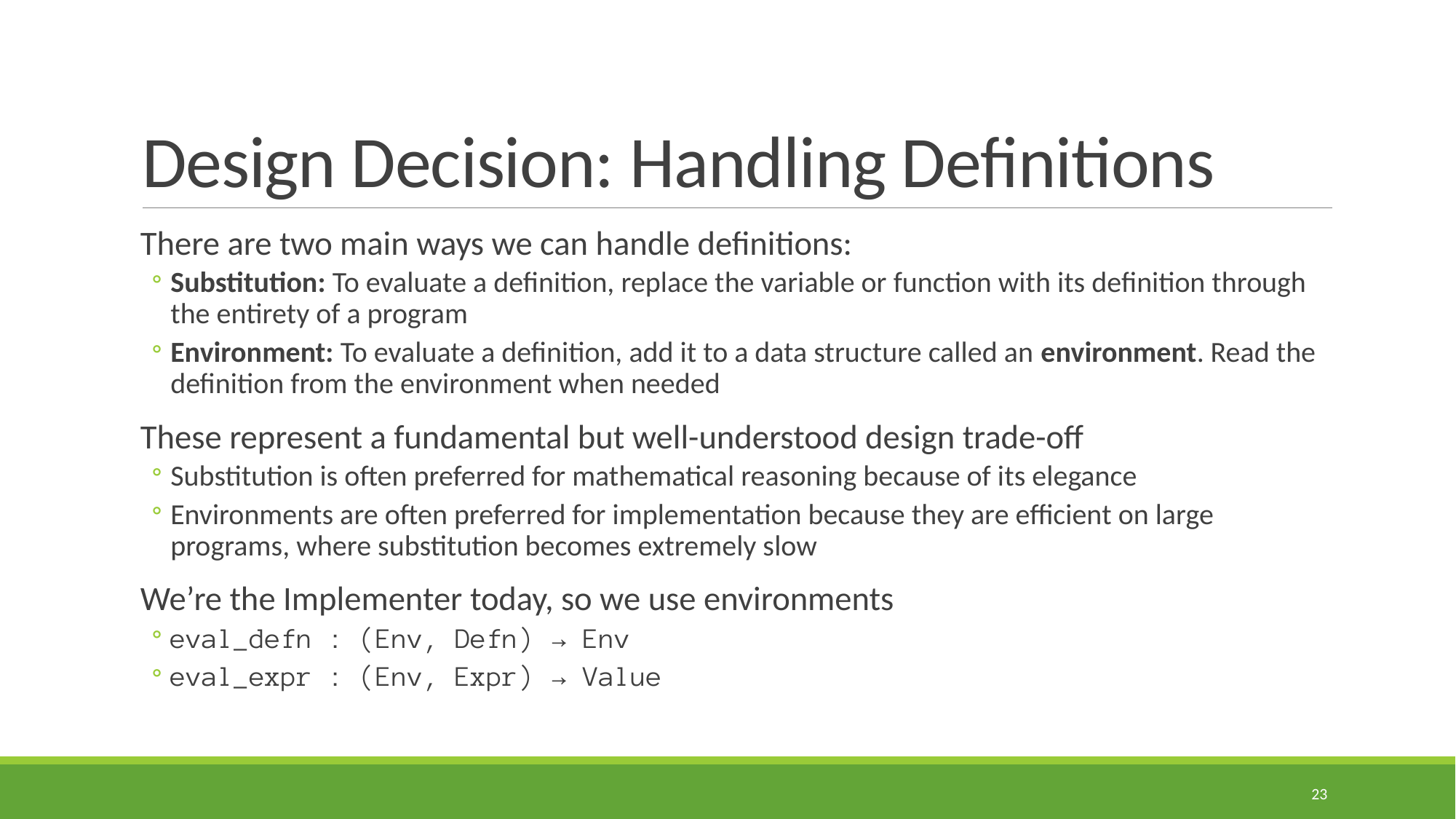

# Design Decision: Handling Definitions
There are two main ways we can handle definitions:
Substitution: To evaluate a definition, replace the variable or function with its definition through the entirety of a program
Environment: To evaluate a definition, add it to a data structure called an environment. Read the definition from the environment when needed
These represent a fundamental but well-understood design trade-off
Substitution is often preferred for mathematical reasoning because of its elegance
Environments are often preferred for implementation because they are efficient on large programs, where substitution becomes extremely slow
We’re the Implementer today, so we use environments
eval_defn : (Env, Defn) → Env
eval_expr : (Env, Expr) → Value

23